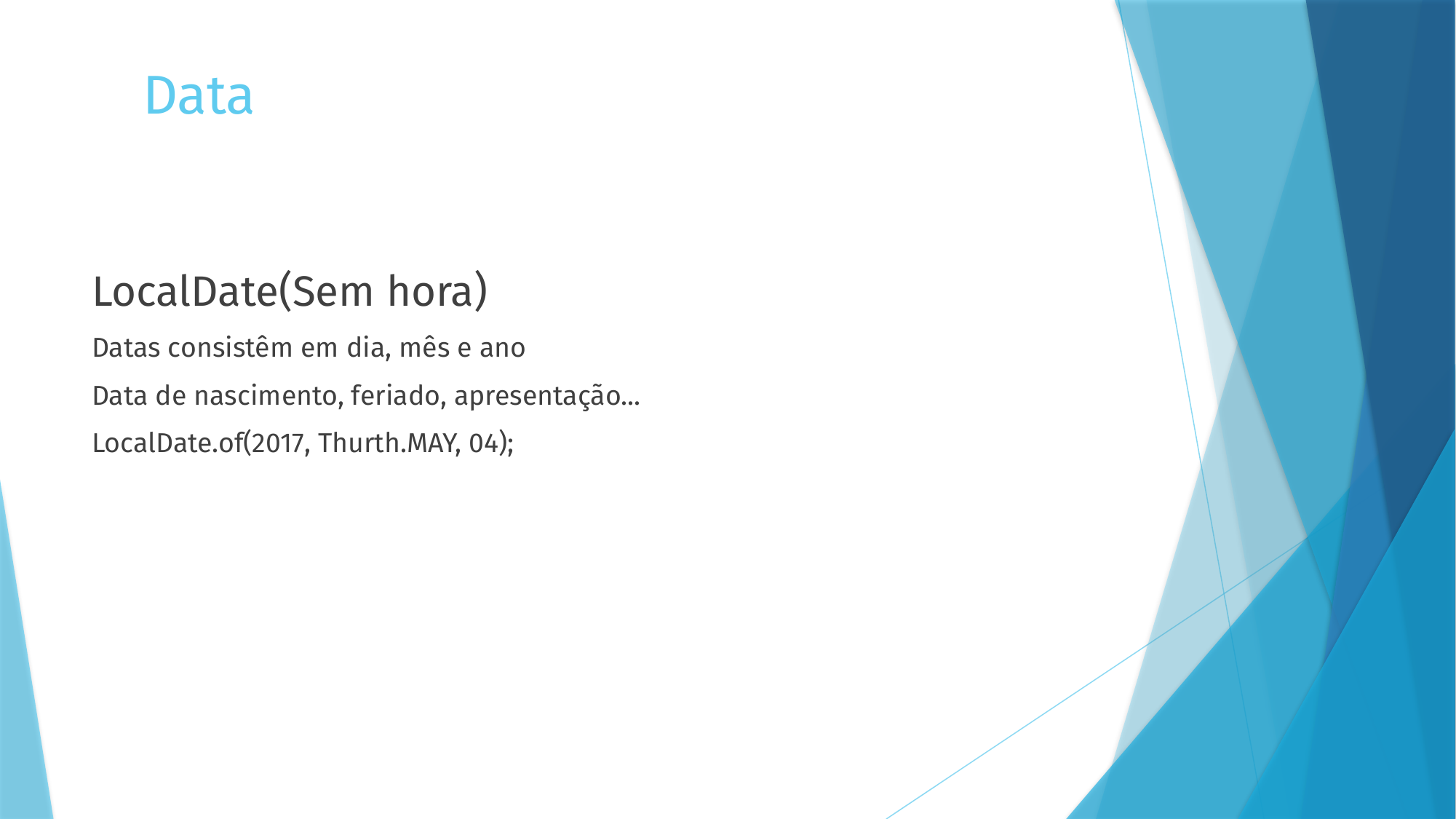

# Data
LocalDate(Sem hora)
Datas consistêm em dia, mês e ano
Data de nascimento, feriado, apresentação...
LocalDate.of(2017, Thurth.MAY, 04);